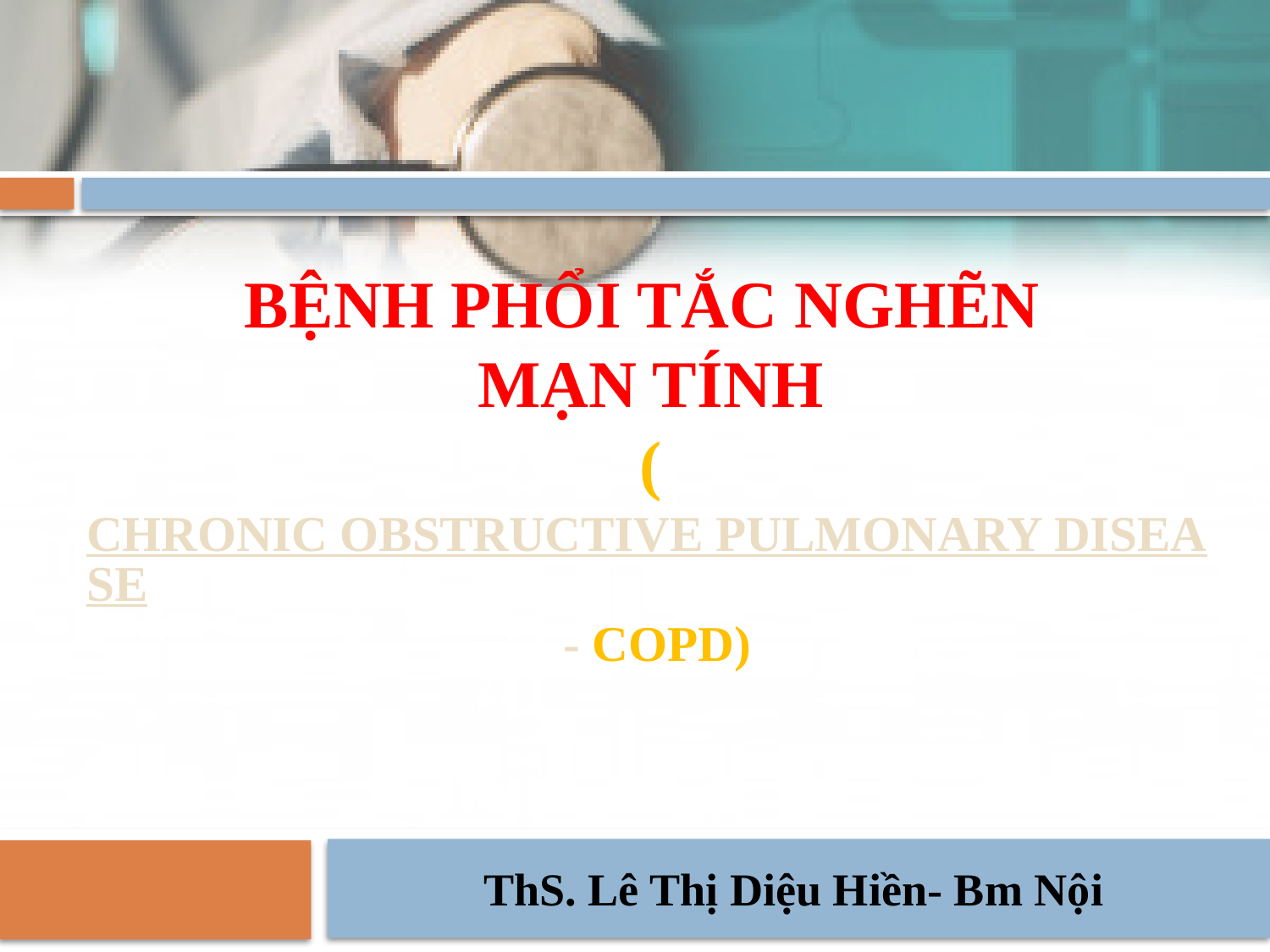

# BỆNH PHỔI TẮC NGHẼN MẠN TÍNH (Chronic obstructive pulmonary disease - COPD)
ThS. Lê Thị Diệu Hiền- Bm Nội